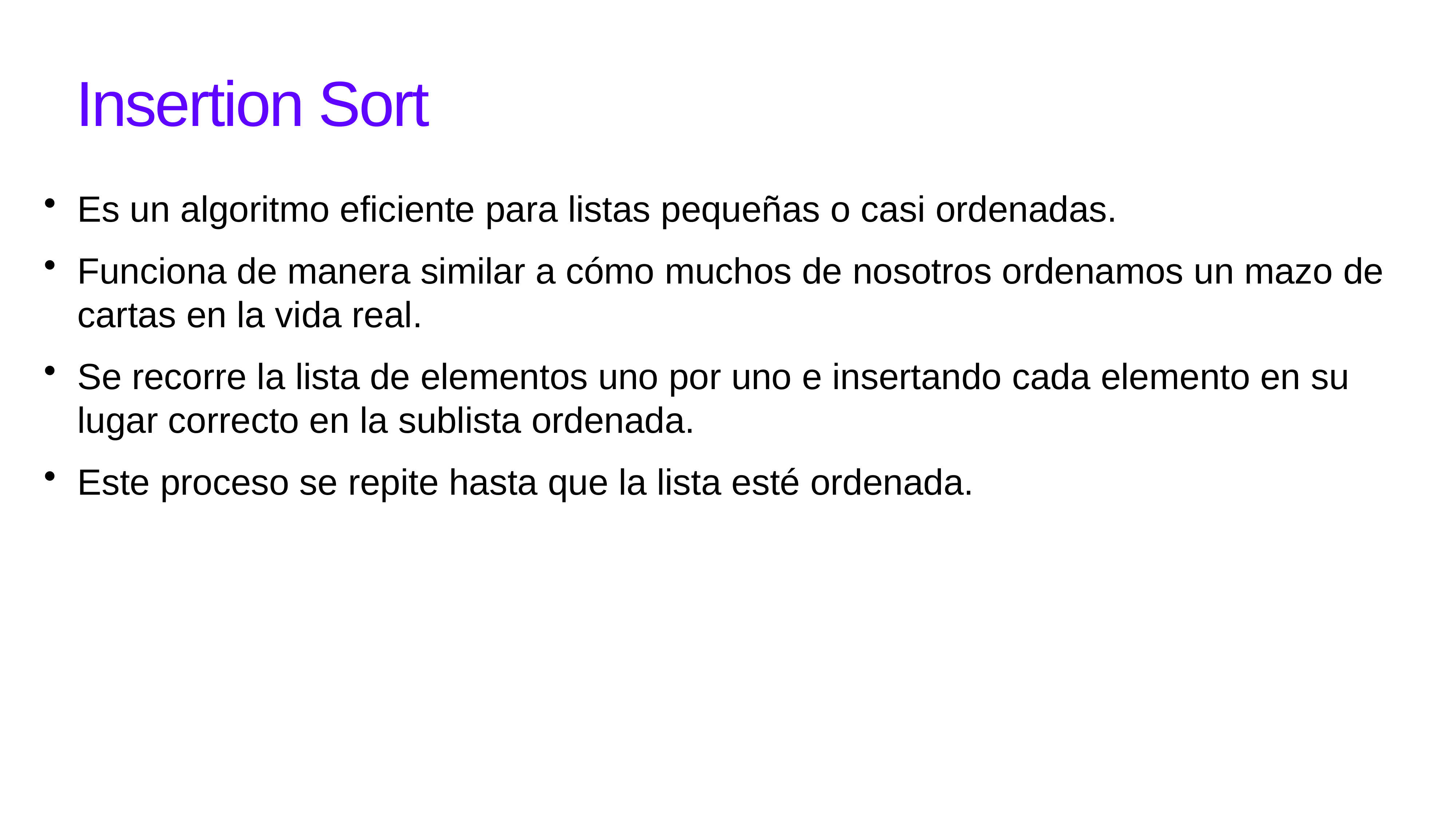

Insertion Sort
Es un algoritmo eficiente para listas pequeñas o casi ordenadas.
Funciona de manera similar a cómo muchos de nosotros ordenamos un mazo de cartas en la vida real.
Se recorre la lista de elementos uno por uno e insertando cada elemento en su lugar correcto en la sublista ordenada.
Este proceso se repite hasta que la lista esté ordenada.